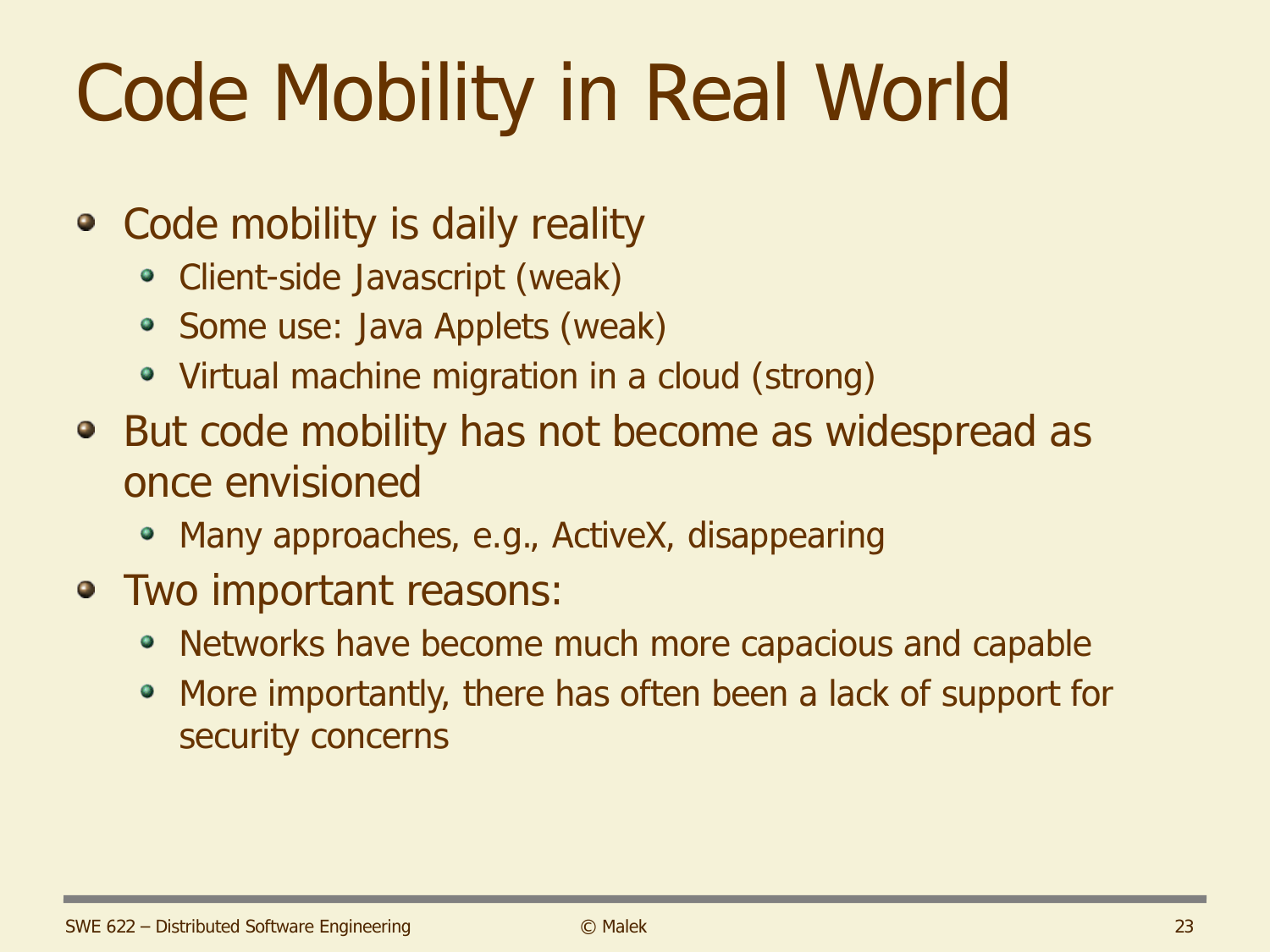

# Code Mobility in Real World
Code mobility is daily reality
Client-side Javascript (weak)
Some use: Java Applets (weak)
Virtual machine migration in a cloud (strong)
But code mobility has not become as widespread as once envisioned
Many approaches, e.g., ActiveX, disappearing
Two important reasons:
Networks have become much more capacious and capable
More importantly, there has often been a lack of support for security concerns

SWE 622 – Distributed Software Engineering
© Malek
23